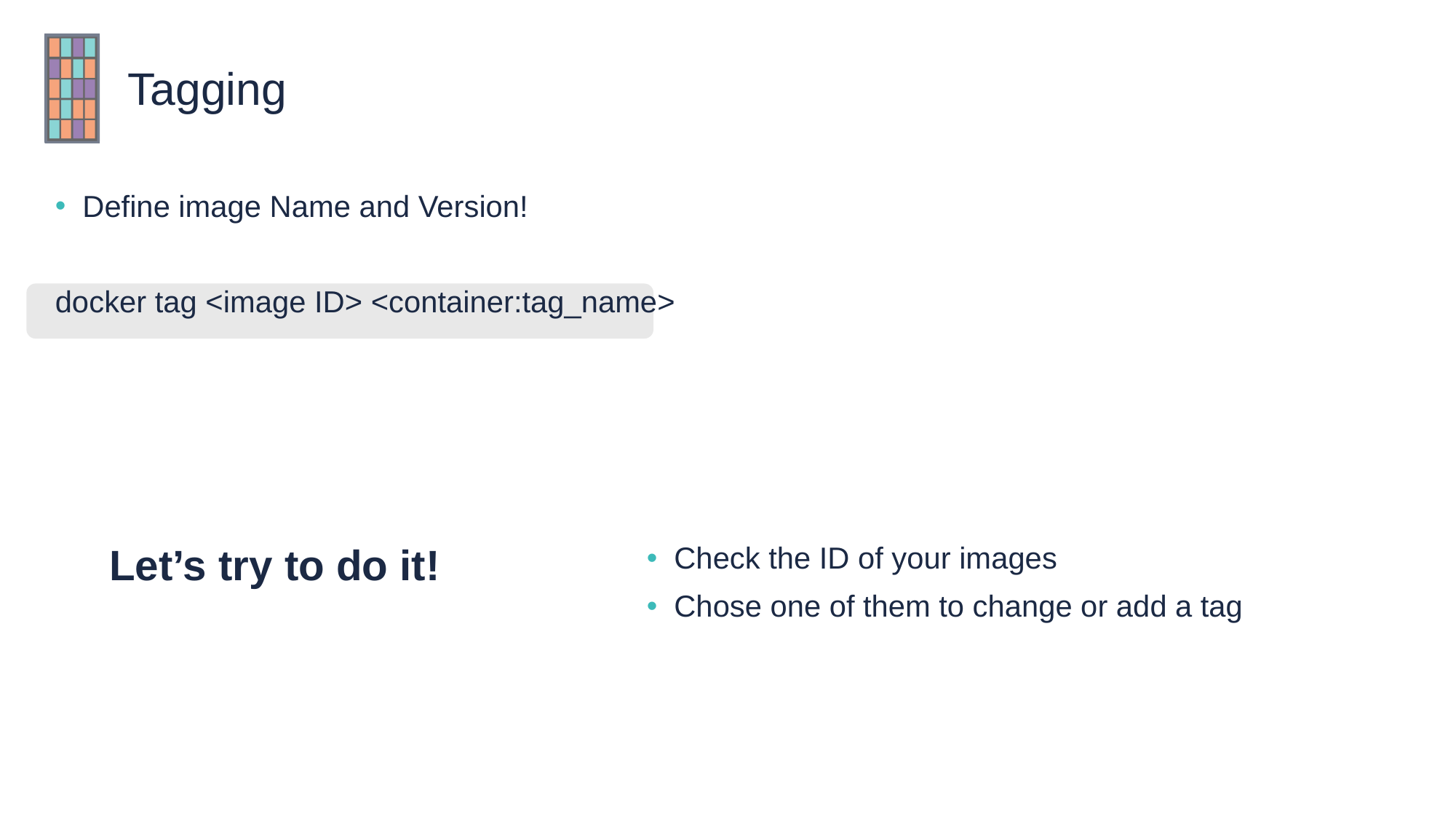

# Tagging
Define image Name and Version!

docker tag <image ID> <container:tag_name>

Check the ID of your images
Chose one of them to change or add a tag
Let’s try to do it!